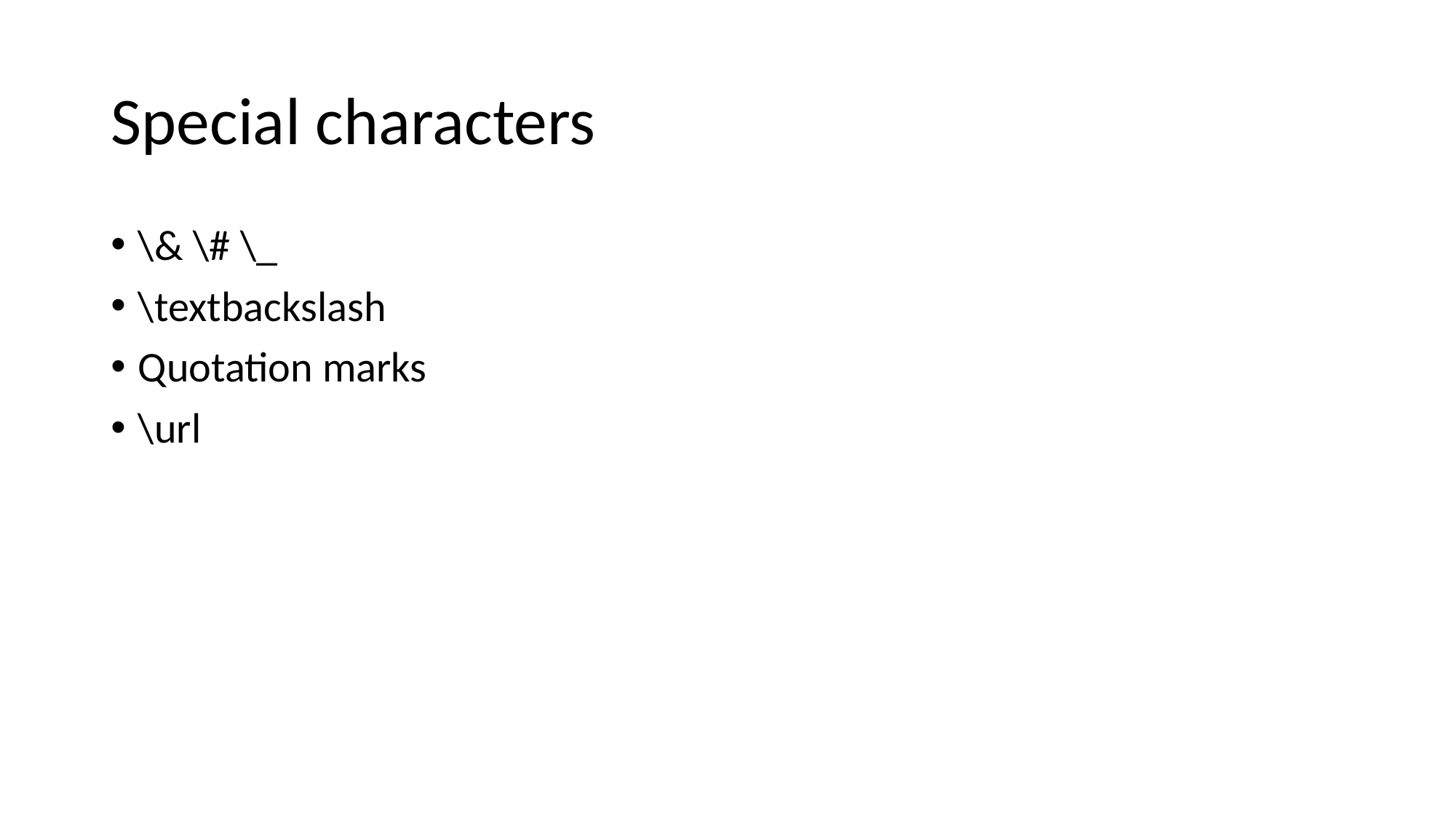

# Special characters
\& \# \_
\textbackslash
Quotation marks
\url